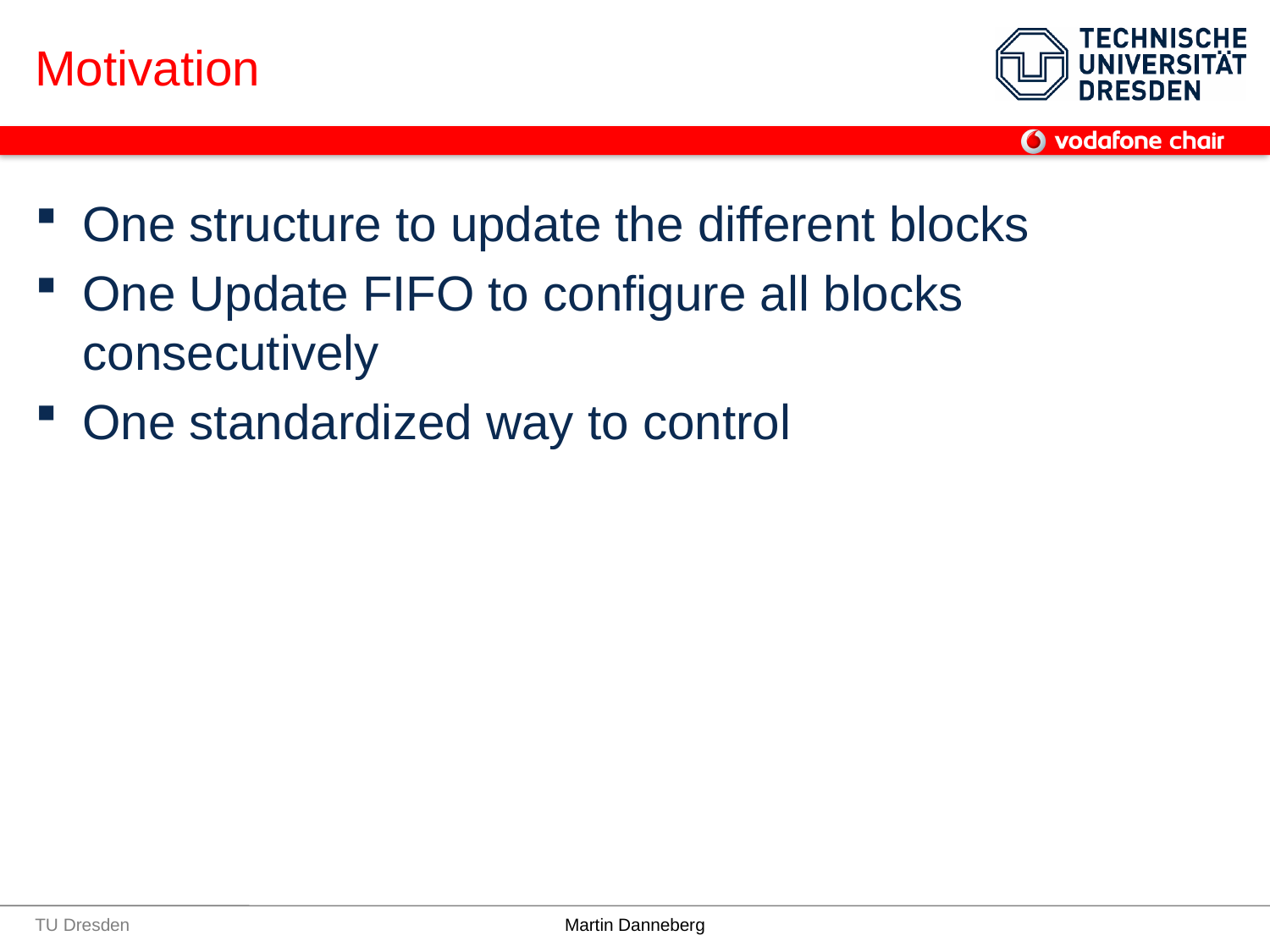

# Motivation
One structure to update the different blocks
One Update FIFO to configure all blocks consecutively
One standardized way to control
TU Dresden
Martin Danneberg